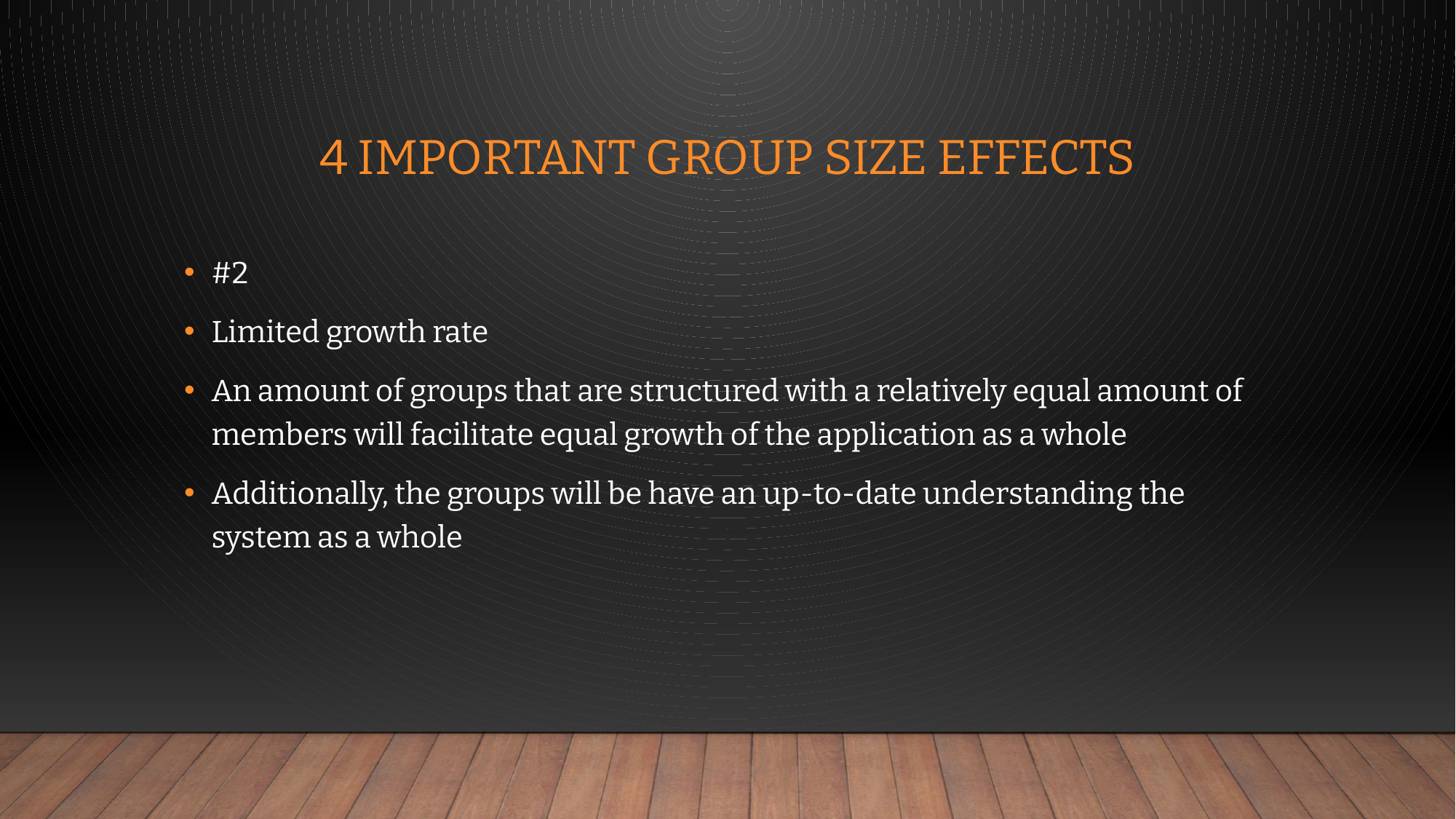

# 4 Important group size effects
#2
Limited growth rate
An amount of groups that are structured with a relatively equal amount of members will facilitate equal growth of the application as a whole
Additionally, the groups will be have an up-to-date understanding the system as a whole